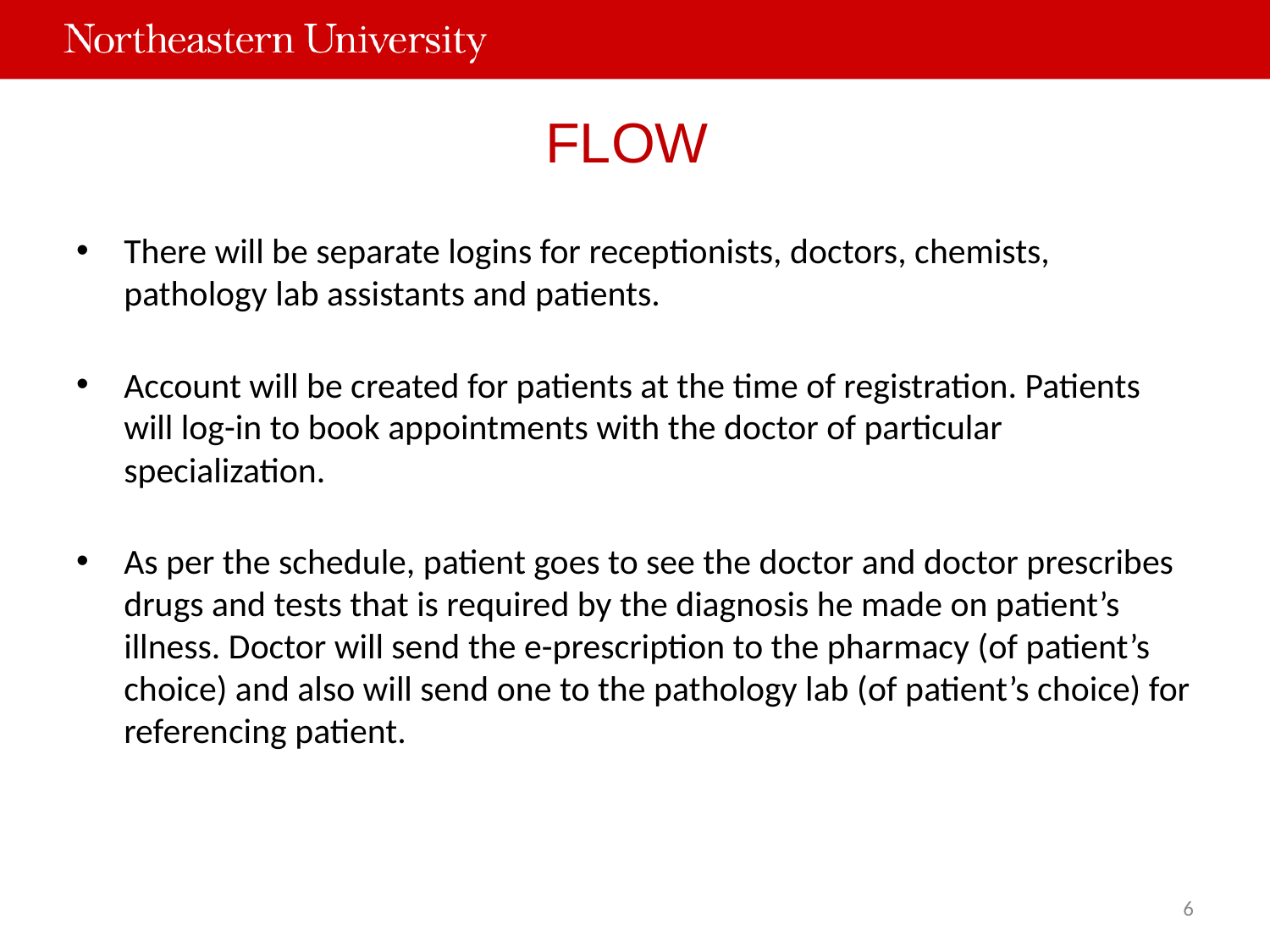

# FLOW
There will be separate logins for receptionists, doctors, chemists, pathology lab assistants and patients.
Account will be created for patients at the time of registration. Patients will log-in to book appointments with the doctor of particular specialization.
As per the schedule, patient goes to see the doctor and doctor prescribes drugs and tests that is required by the diagnosis he made on patient’s illness. Doctor will send the e-prescription to the pharmacy (of patient’s choice) and also will send one to the pathology lab (of patient’s choice) for referencing patient.
6